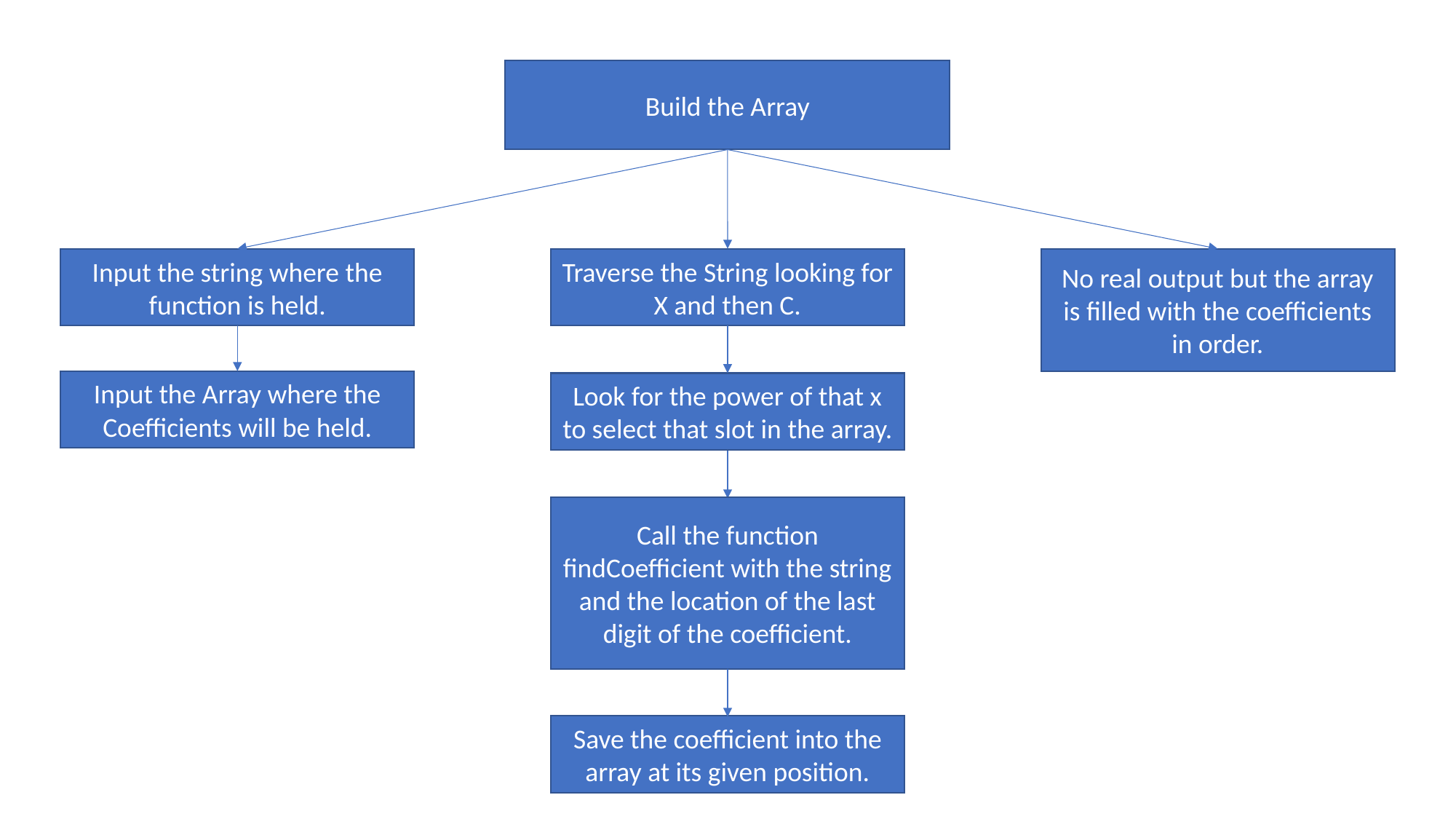

Build the Array
No real output but the array is filled with the coefficients in order.
Input the string where the function is held.
Traverse the String looking for X and then C.
Input the Array where the Coefficients will be held.
Look for the power of that x to select that slot in the array.
Call the function findCoefficient with the string and the location of the last digit of the coefficient.
Save the coefficient into the array at its given position.